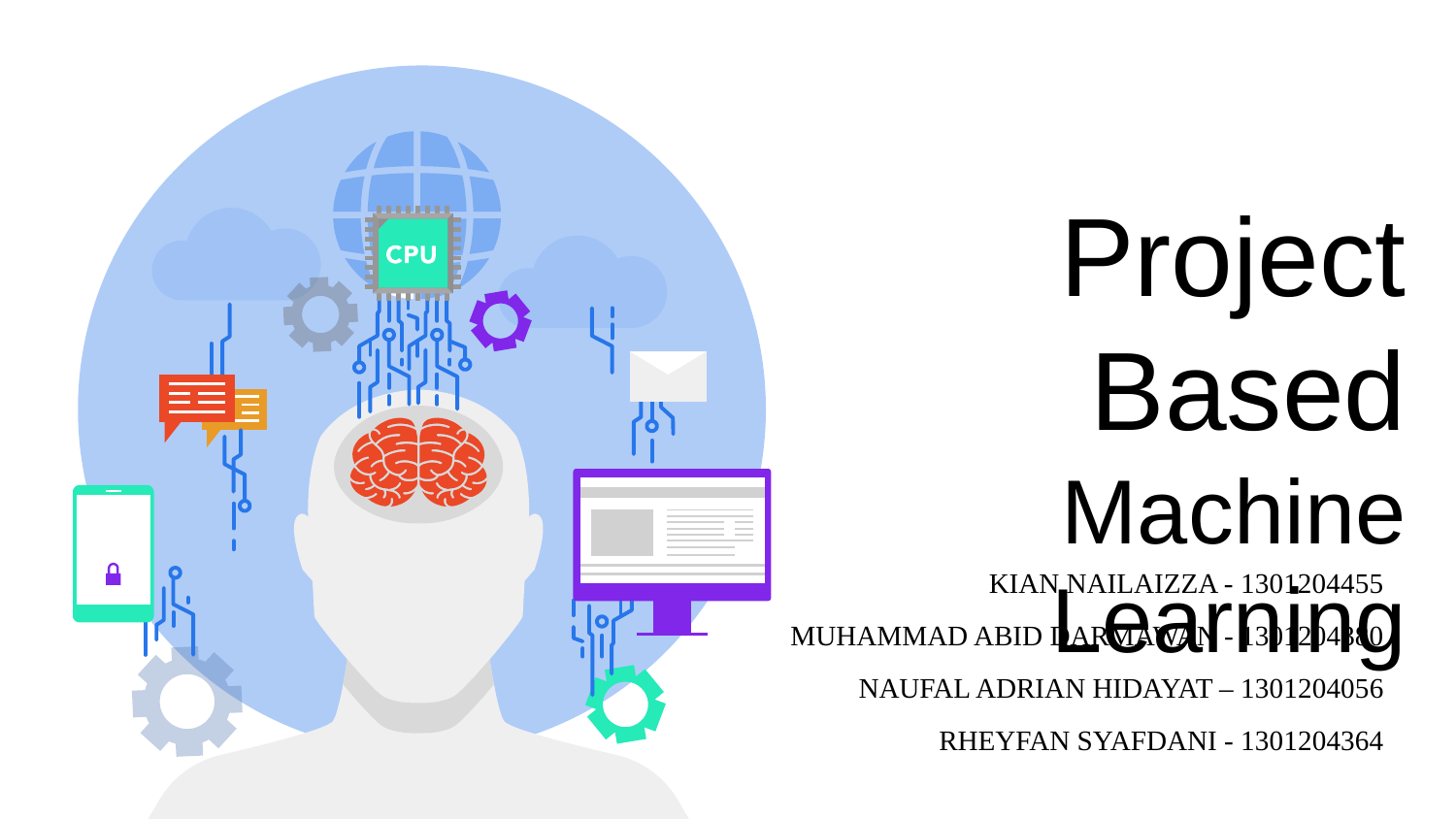

# Project Based
Machine Learning
KIAN NAILAIZZA - 1301204455
MUHAMMAD ABID DARMAWAN - 1301204380
NAUFAL ADRIAN HIDAYAT – 1301204056
RHEYFAN SYAFDANI - 1301204364